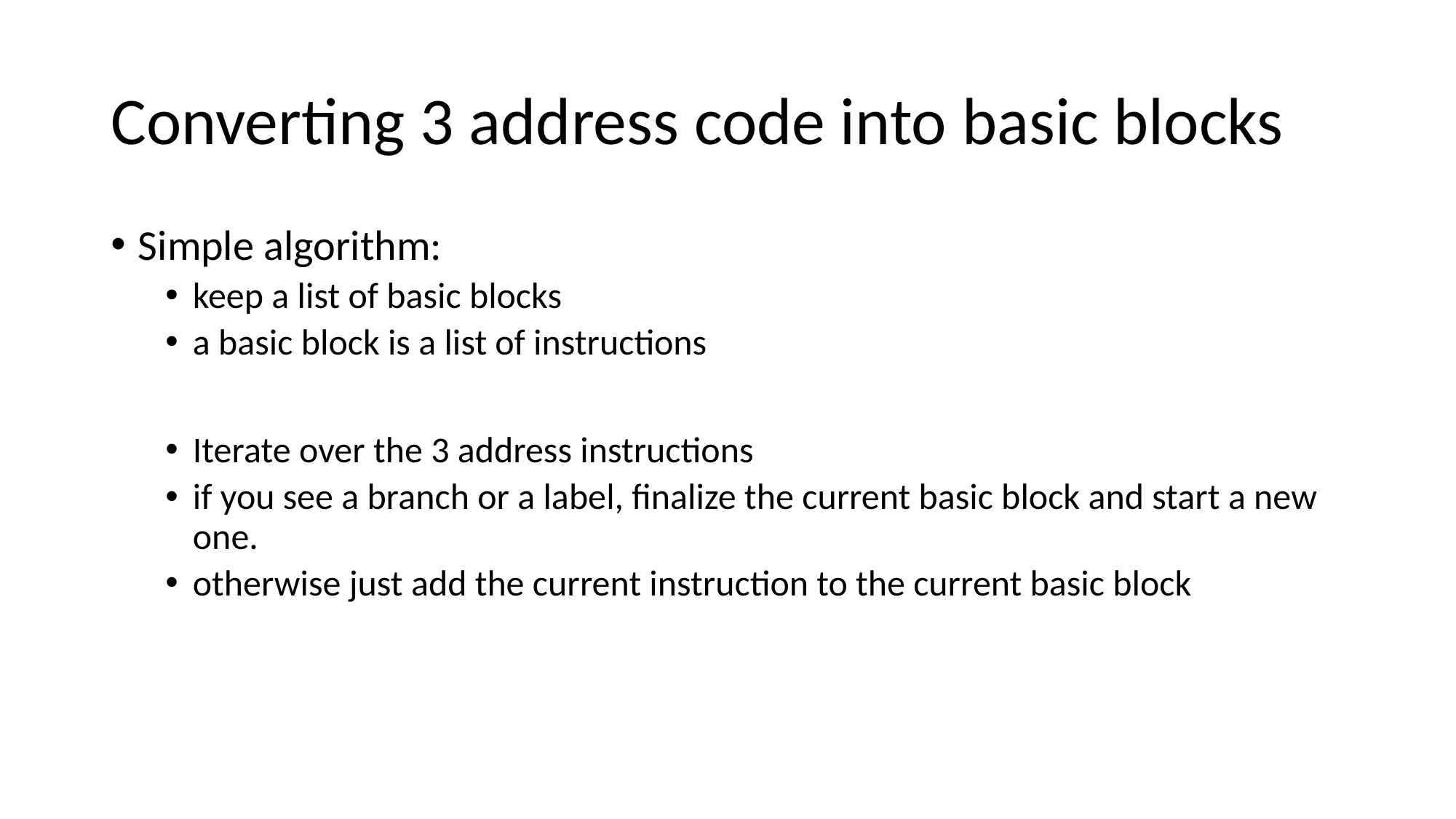

# Converting 3 address code into basic blocks
Simple algorithm:
keep a list of basic blocks
a basic block is a list of instructions

Iterate over the 3 address instructions
if you see a branch or a label, finalize the current basic block and start a new one.
otherwise just add the current instruction to the current basic block